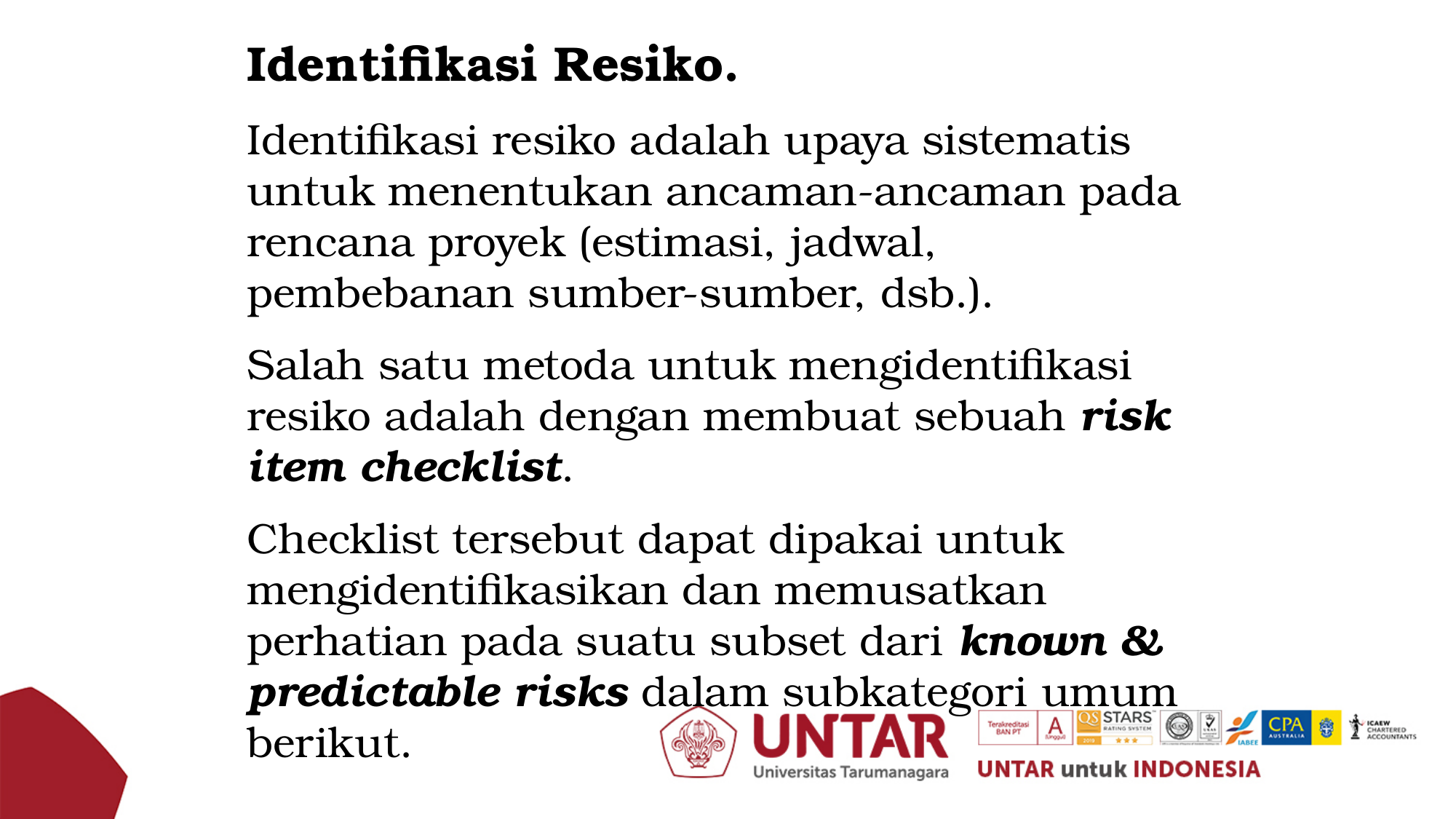

Identifikasi Resiko.
Identifikasi resiko adalah upaya sistematis untuk menentukan ancaman-ancaman pada rencana proyek (estimasi, jadwal, pembebanan sumber-sumber, dsb.).
Salah satu metoda untuk mengidentifikasi resiko adalah dengan membuat sebuah risk item checklist.
Checklist tersebut dapat dipakai untuk mengidentifikasikan dan memusatkan perhatian pada suatu subset dari known & predictable risks dalam subkategori umum berikut.